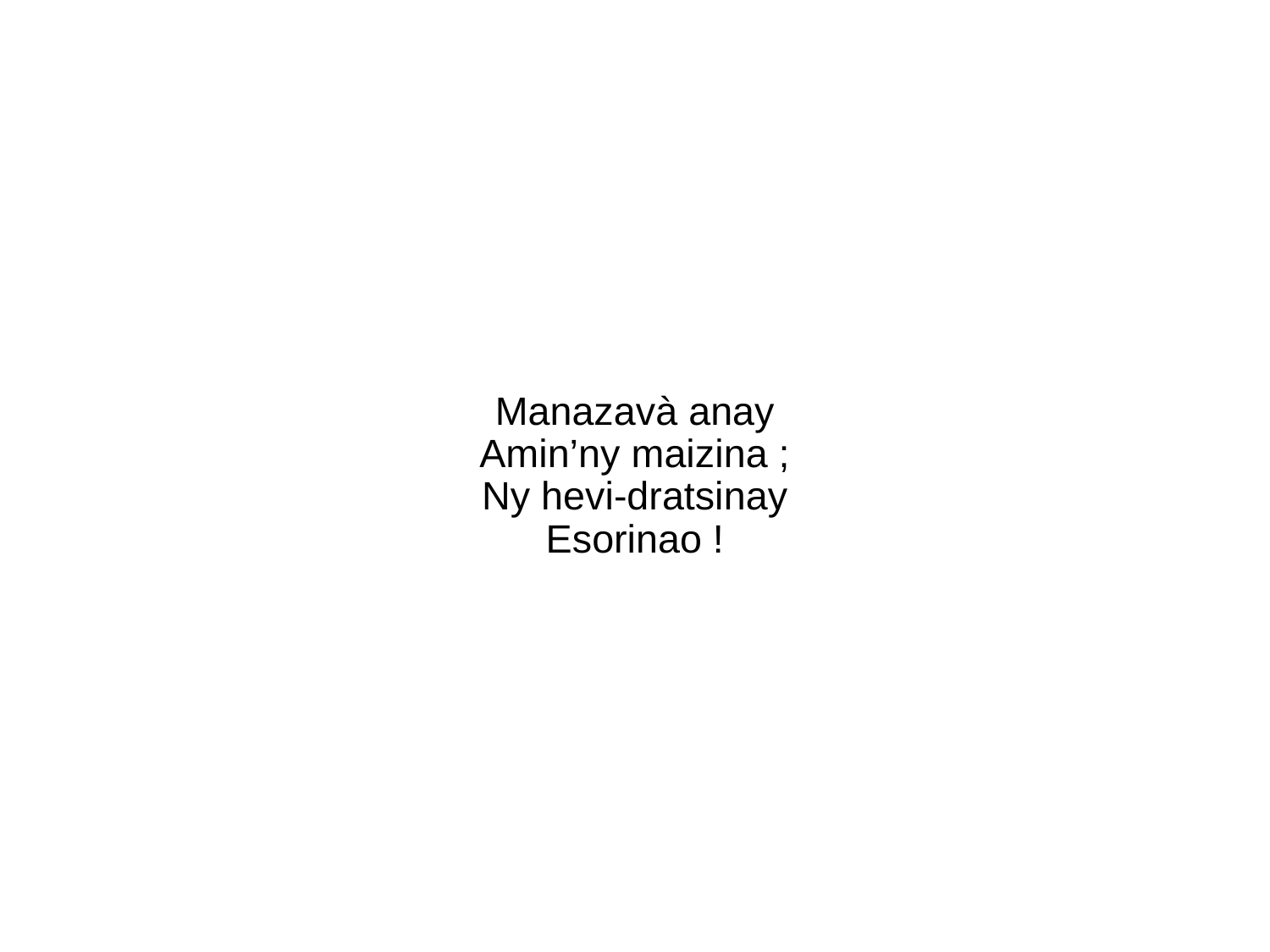

Manazavà anay
Amin’ny maizina ;
Ny hevi-dratsinay
Esorinao !